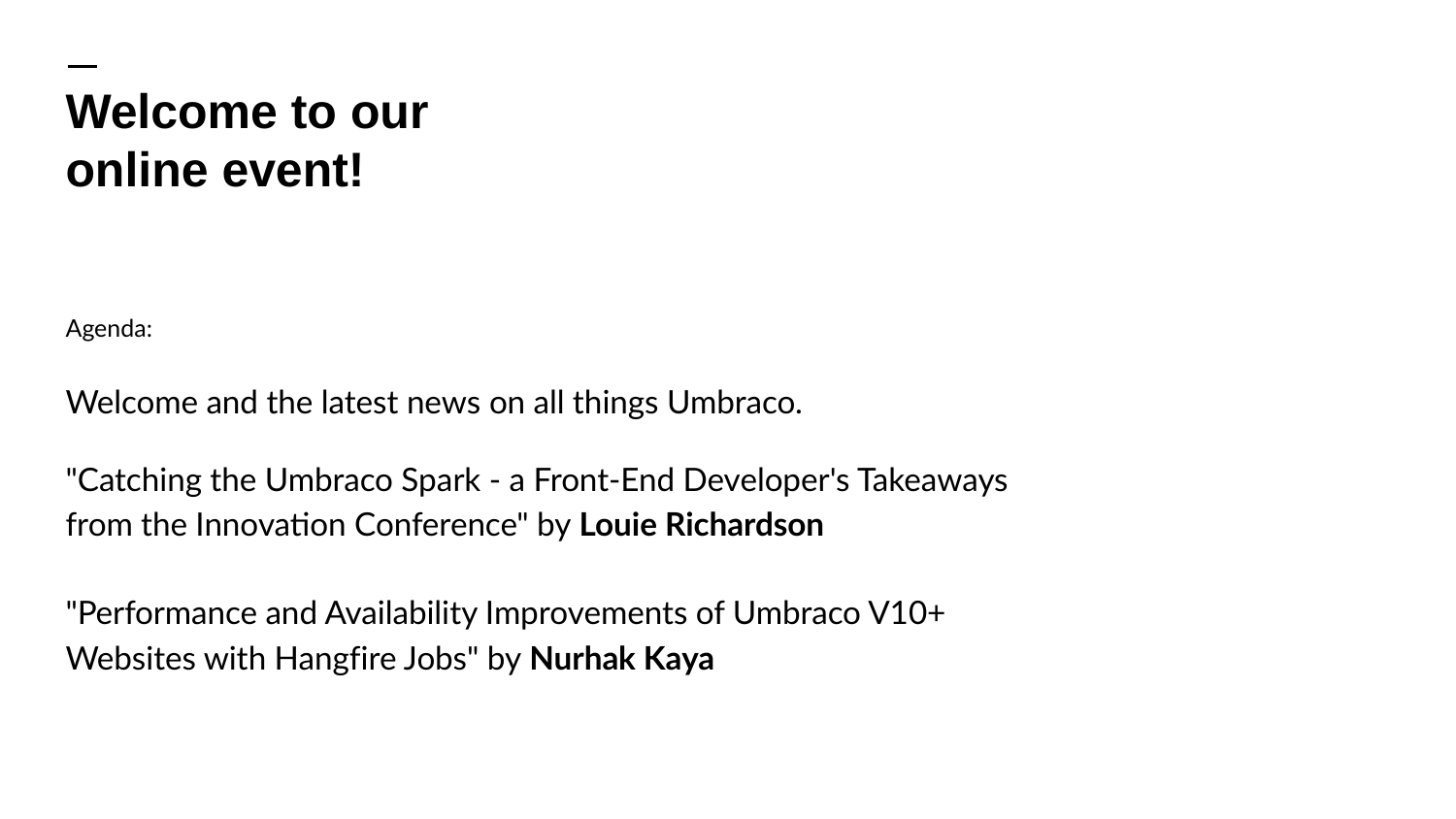

# Welcome to our
online event!

Agenda:

Welcome and the latest news on all things Umbraco.

"Catching the Umbraco Spark - a Front-End Developer's Takeaways from the Innovation Conference" by Louie Richardson

"Performance and Availability Improvements of Umbraco V10+ Websites with Hangfire Jobs" by Nurhak Kaya